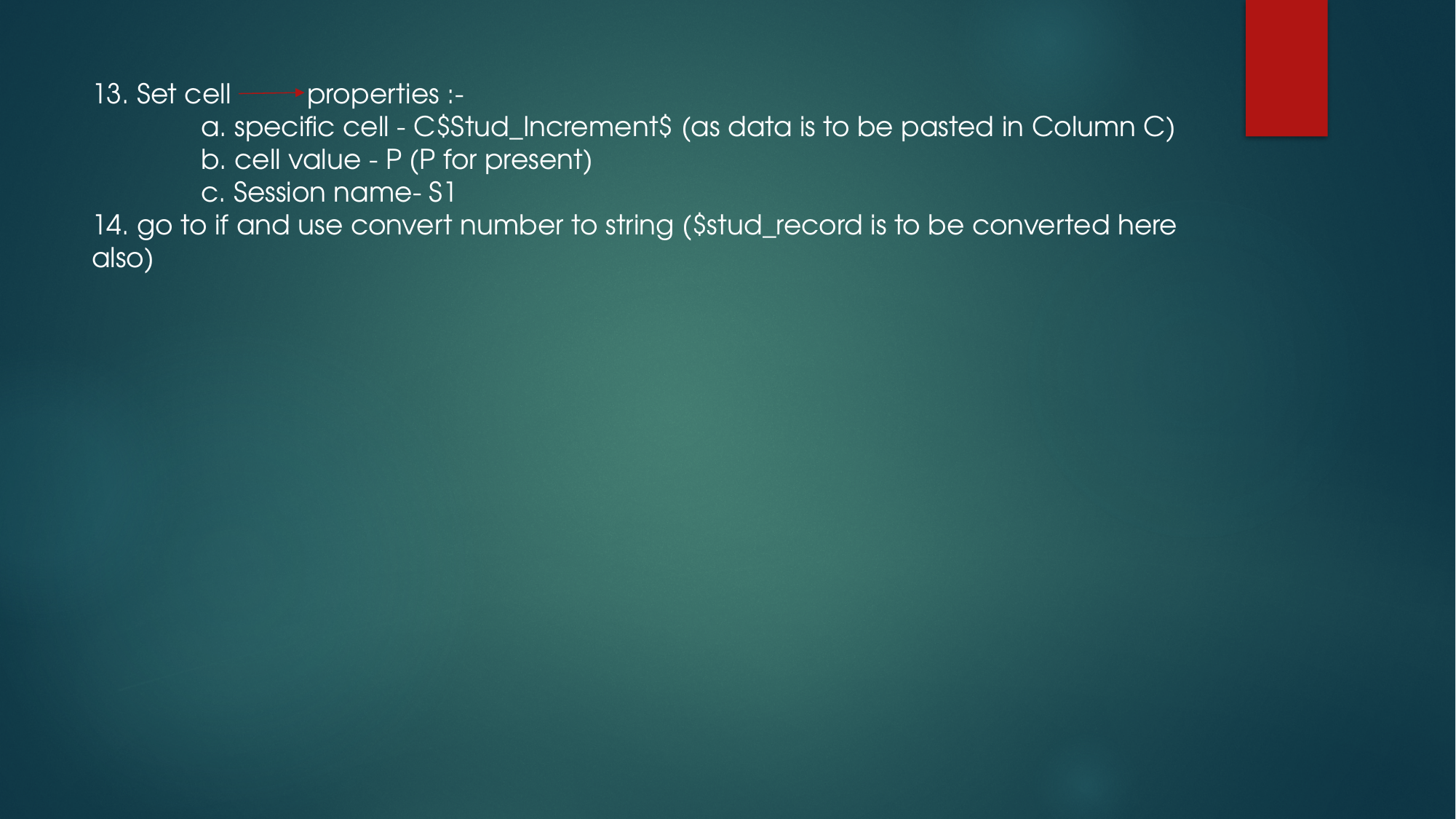

13. Set cell          properties :-
	a. specific cell - C$Stud_Increment$ (as data is to be pasted in Column C)
	b. cell value - P (P for present)
	c. Session name- S1
14. go to if and use convert number to string ($stud_record is to be converted here also)